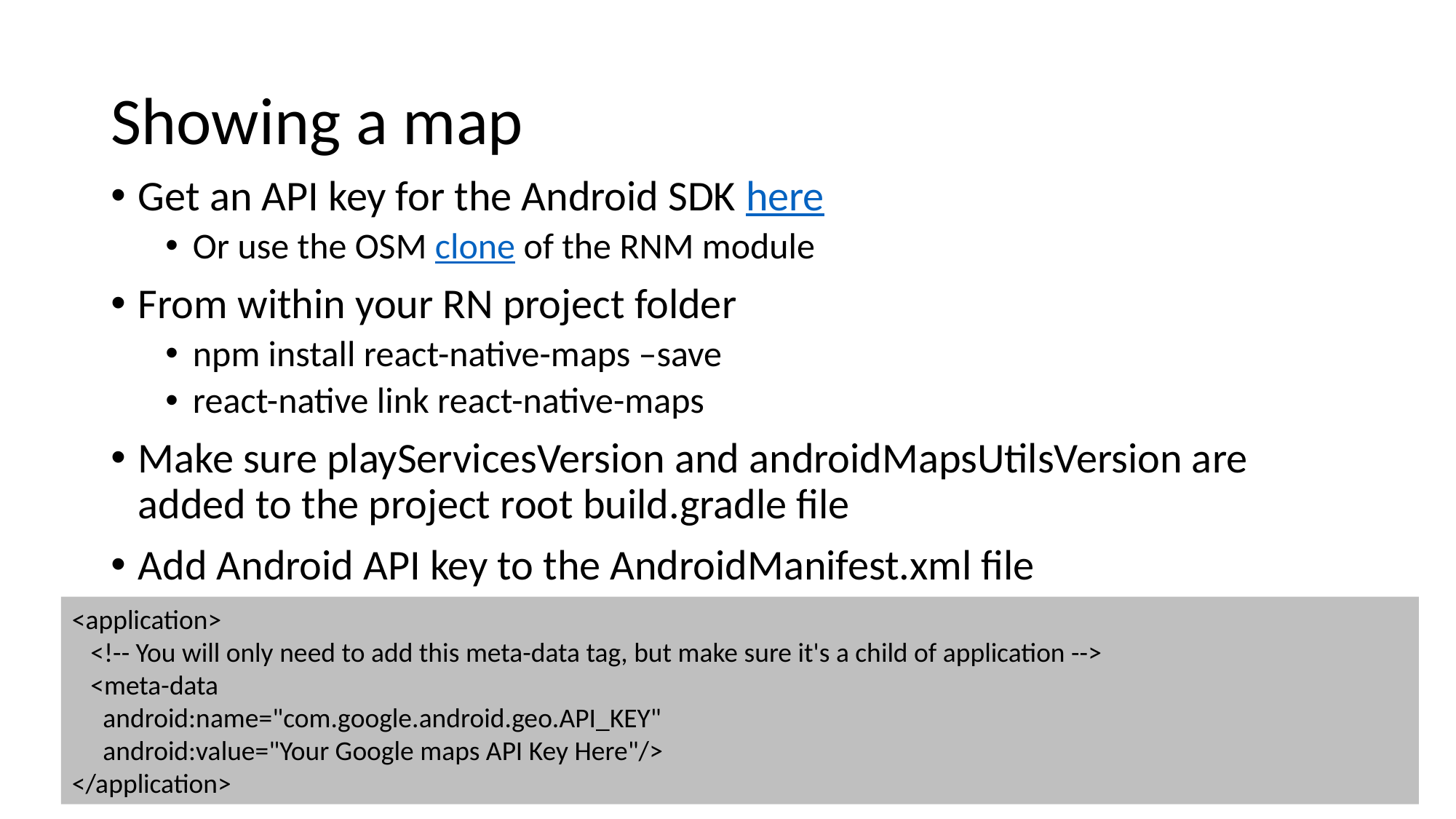

# Showing a map
Get an API key for the Android SDK here
Or use the OSM clone of the RNM module
From within your RN project folder
npm install react-native-maps –save
react-native link react-native-maps
Make sure playServicesVersion and androidMapsUtilsVersion are added to the project root build.gradle file
Add Android API key to the AndroidManifest.xml file
<application>
   <!-- You will only need to add this meta-data tag, but make sure it's a child of application -->
   <meta-data
     android:name="com.google.android.geo.API_KEY"
     android:value="Your Google maps API Key Here"/>
</application>